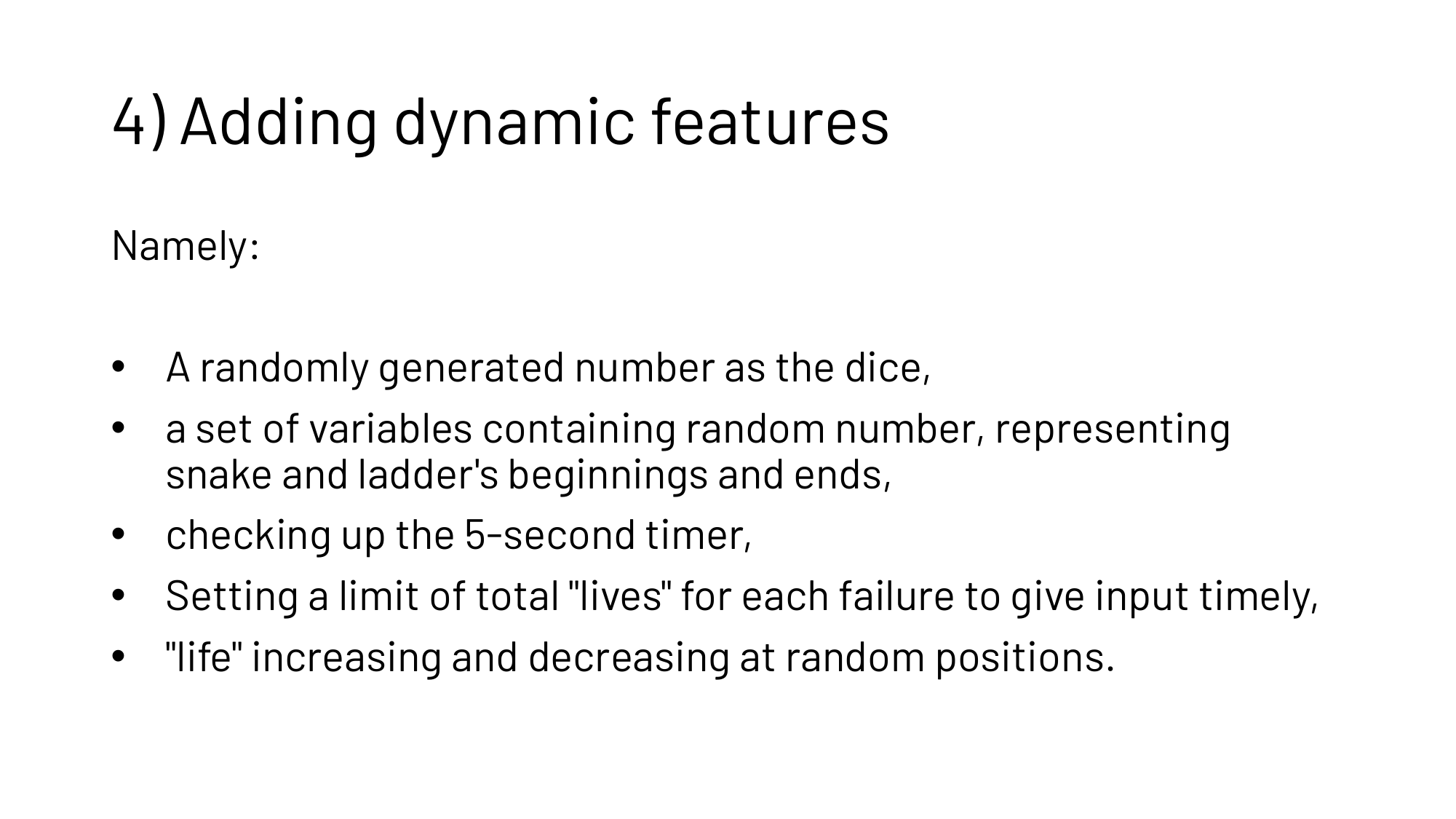

# 4) Adding dynamic features
Namely:

A randomly generated number as the dice,
a set of variables containing random number, representing snake and ladder's beginnings and ends,
checking up the 5-second timer,
Setting a limit of total "lives" for each failure to give input timely,
"life" increasing and decreasing at random positions.